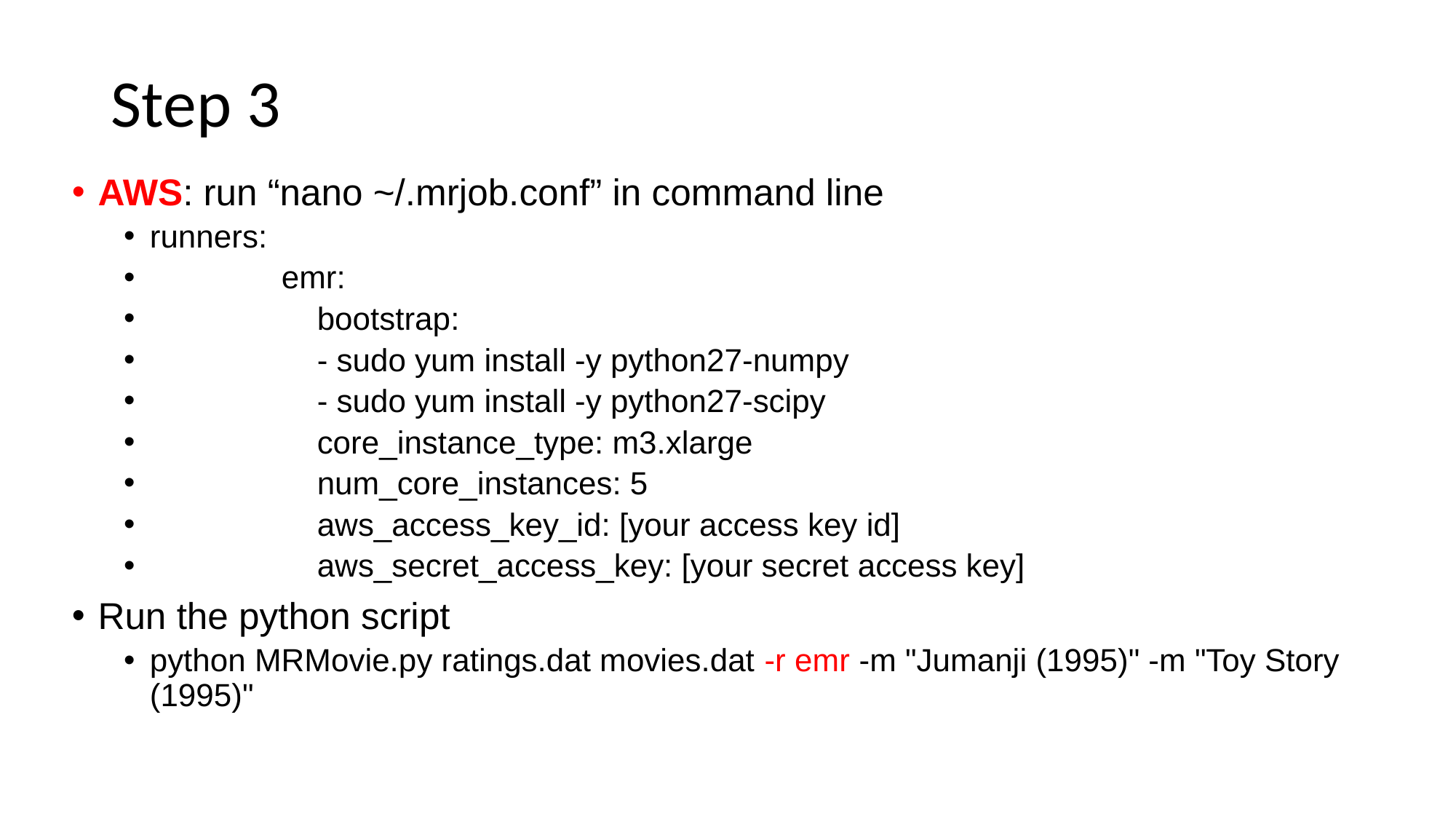

# Step 3
AWS: run “nano ~/.mrjob.conf” in command line
runners:
	    emr:
	        bootstrap:
	        - sudo yum install -y python27-numpy
	        - sudo yum install -y python27-scipy
	        core_instance_type: m3.xlarge
	        num_core_instances: 5
	        aws_access_key_id: [your access key id]
	        aws_secret_access_key: [your secret access key]
Run the python script
python MRMovie.py ratings.dat movies.dat -r emr -m "Jumanji (1995)" -m "Toy Story (1995)"